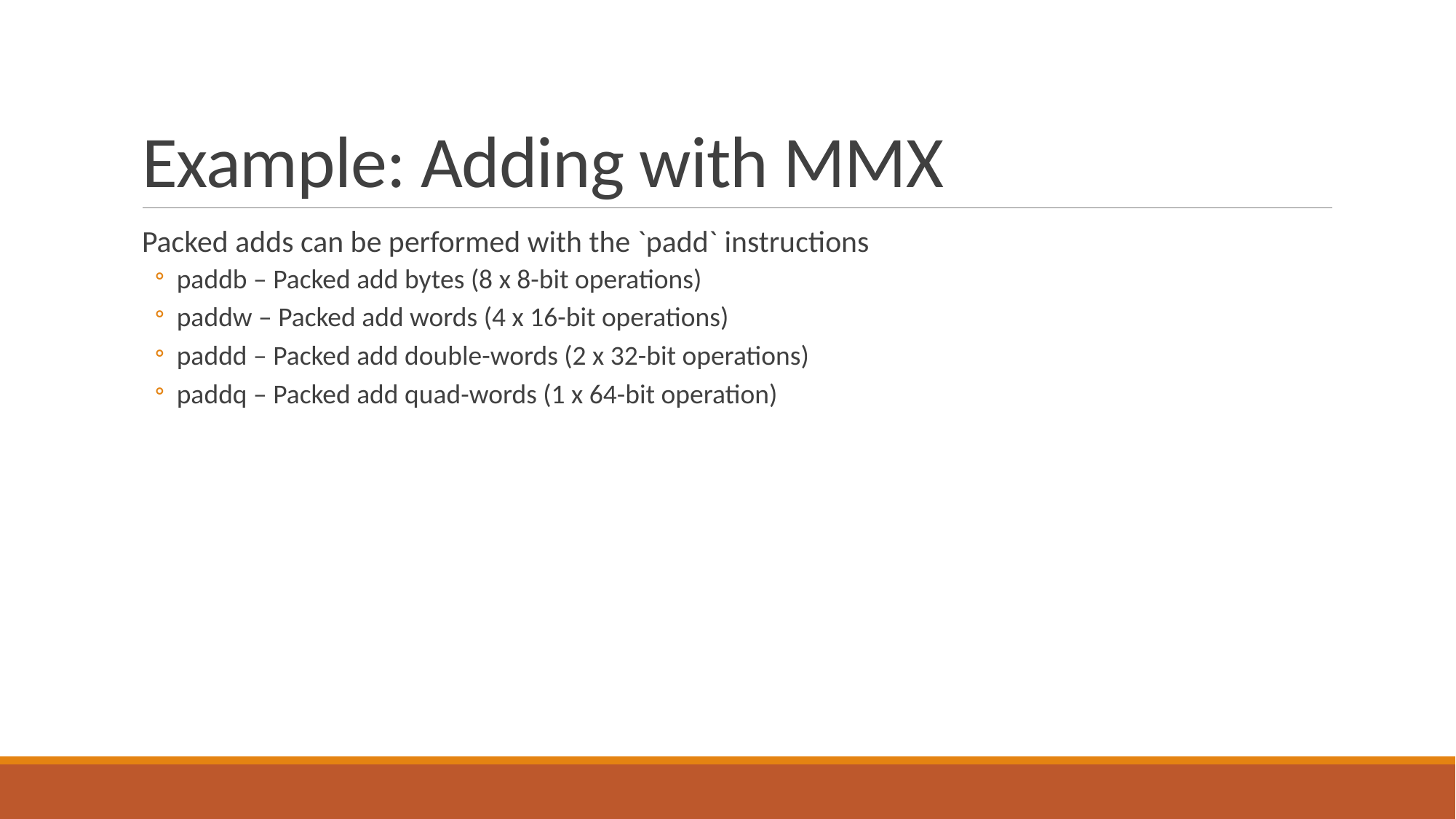

# Example: Adding with MMX
Packed adds can be performed with the `padd` instructions
paddb – Packed add bytes (8 x 8-bit operations)
paddw – Packed add words (4 x 16-bit operations)
paddd – Packed add double-words (2 x 32-bit operations)
paddq – Packed add quad-words (1 x 64-bit operation)